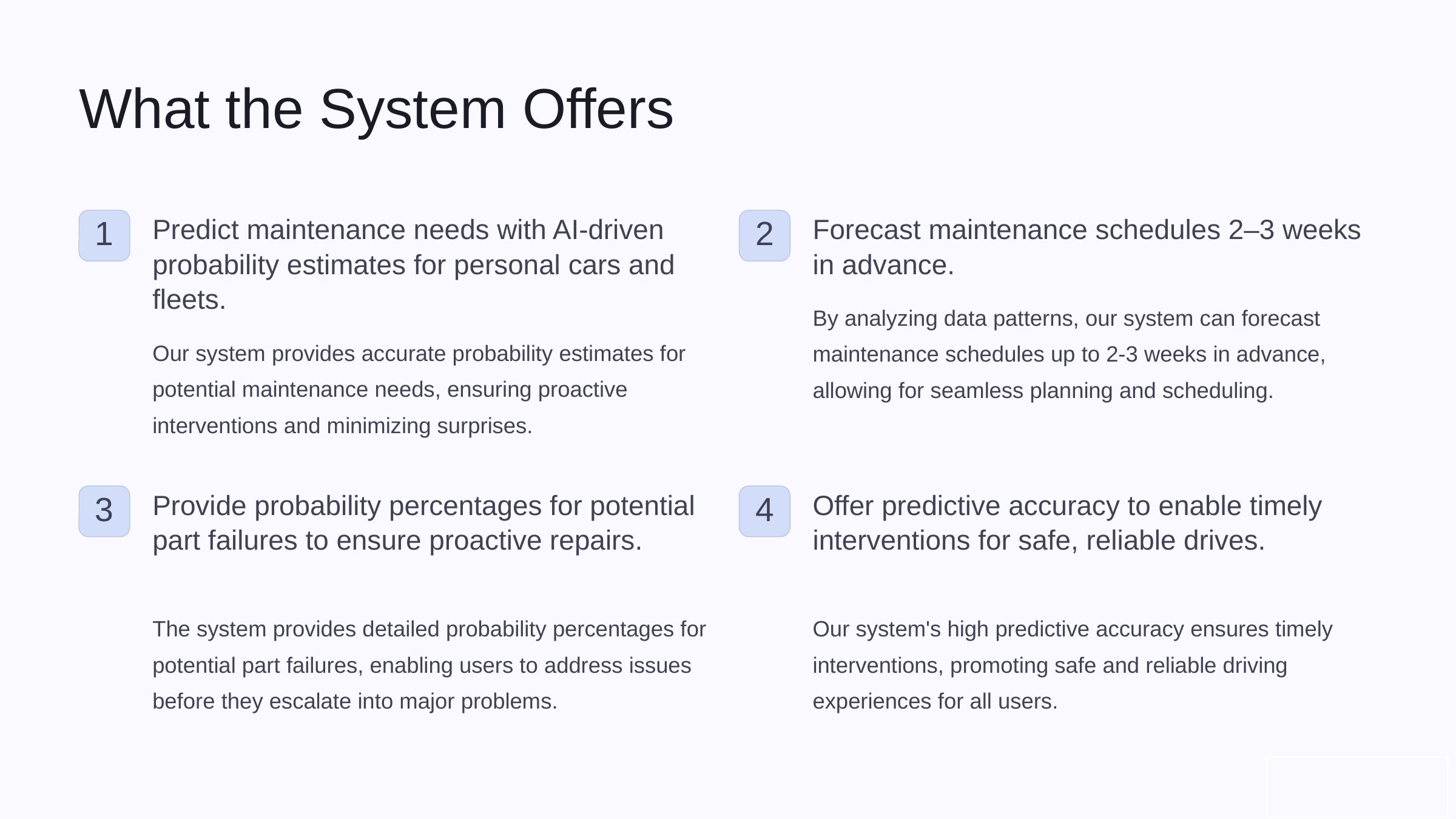

What the System Offers

Predict maintenance needs with AI-driven probability estimates for personal cars and fleets.

Forecast maintenance schedules 2–3 weeks in advance.
1
2
By analyzing data patterns, our system can forecast maintenance schedules up to 2-3 weeks in advance, allowing for seamless planning and scheduling.
Our system provides accurate probability estimates for potential maintenance needs, ensuring proactive interventions and minimizing surprises.

Provide probability percentages for potential part failures to ensure proactive repairs.

Offer predictive accuracy to enable timely interventions for safe, reliable drives.
3
4
The system provides detailed probability percentages for potential part failures, enabling users to address issues before they escalate into major problems.
Our system's high predictive accuracy ensures timely interventions, promoting safe and reliable driving experiences for all users.